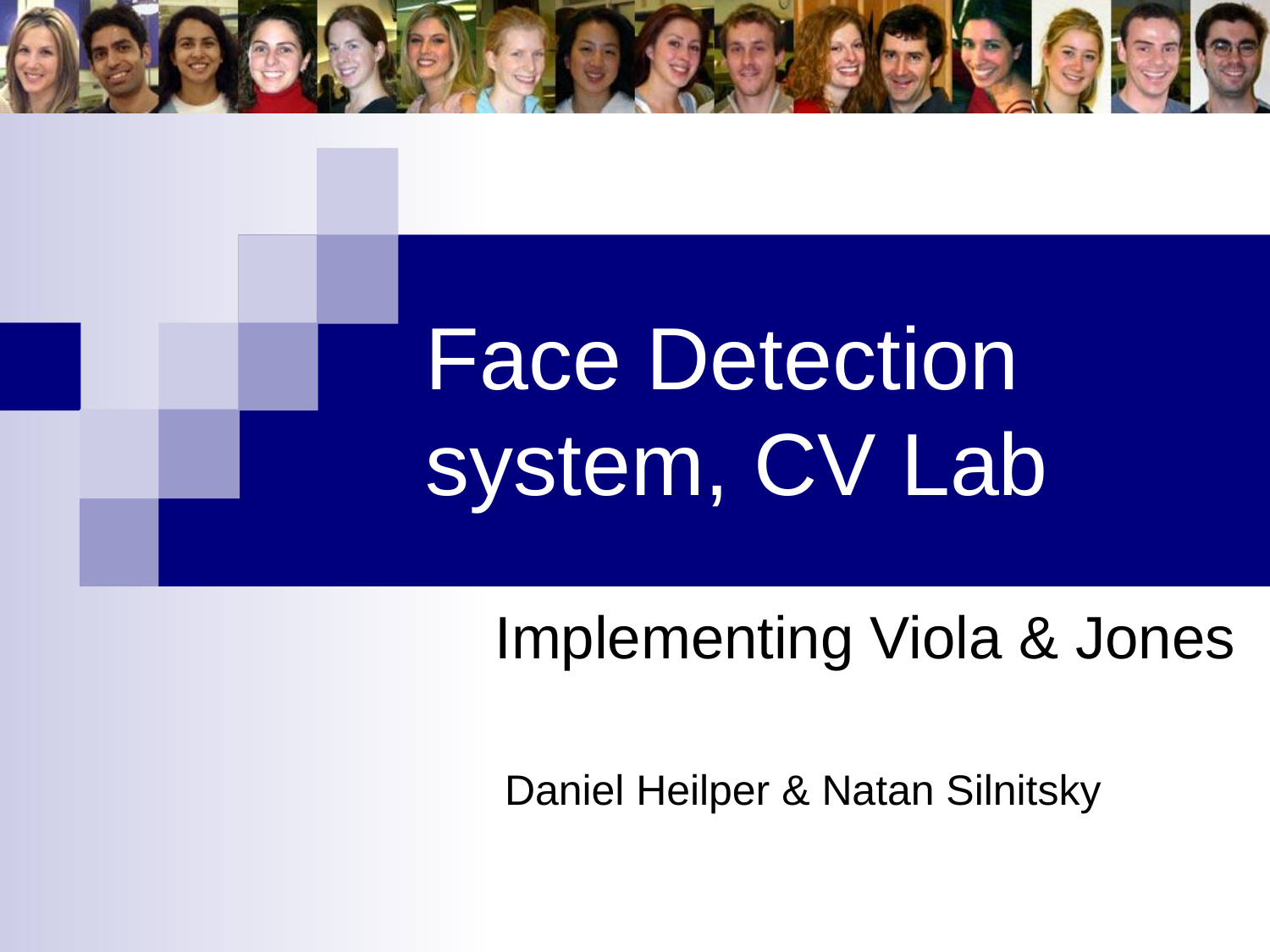

# Face Detection system, CV Lab
Implementing Viola & Jones

	Daniel Heilper & Natan Silnitsky